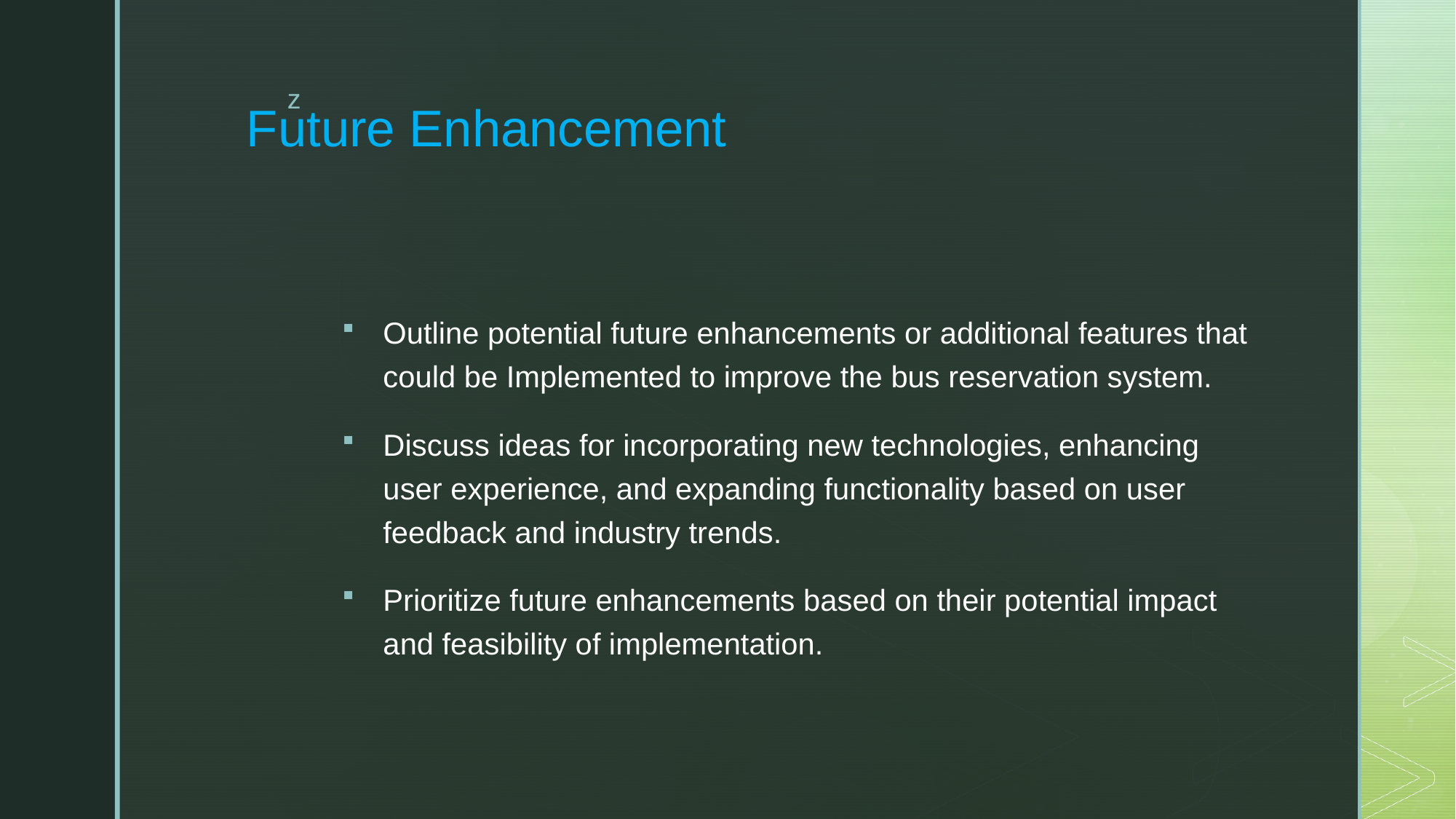

# Future Enhancement
Outline potential future enhancements or additional features that could be Implemented to improve the bus reservation system.
Discuss ideas for incorporating new technologies, enhancing user experience, and expanding functionality based on user feedback and industry trends.
Prioritize future enhancements based on their potential impact and feasibility of implementation.